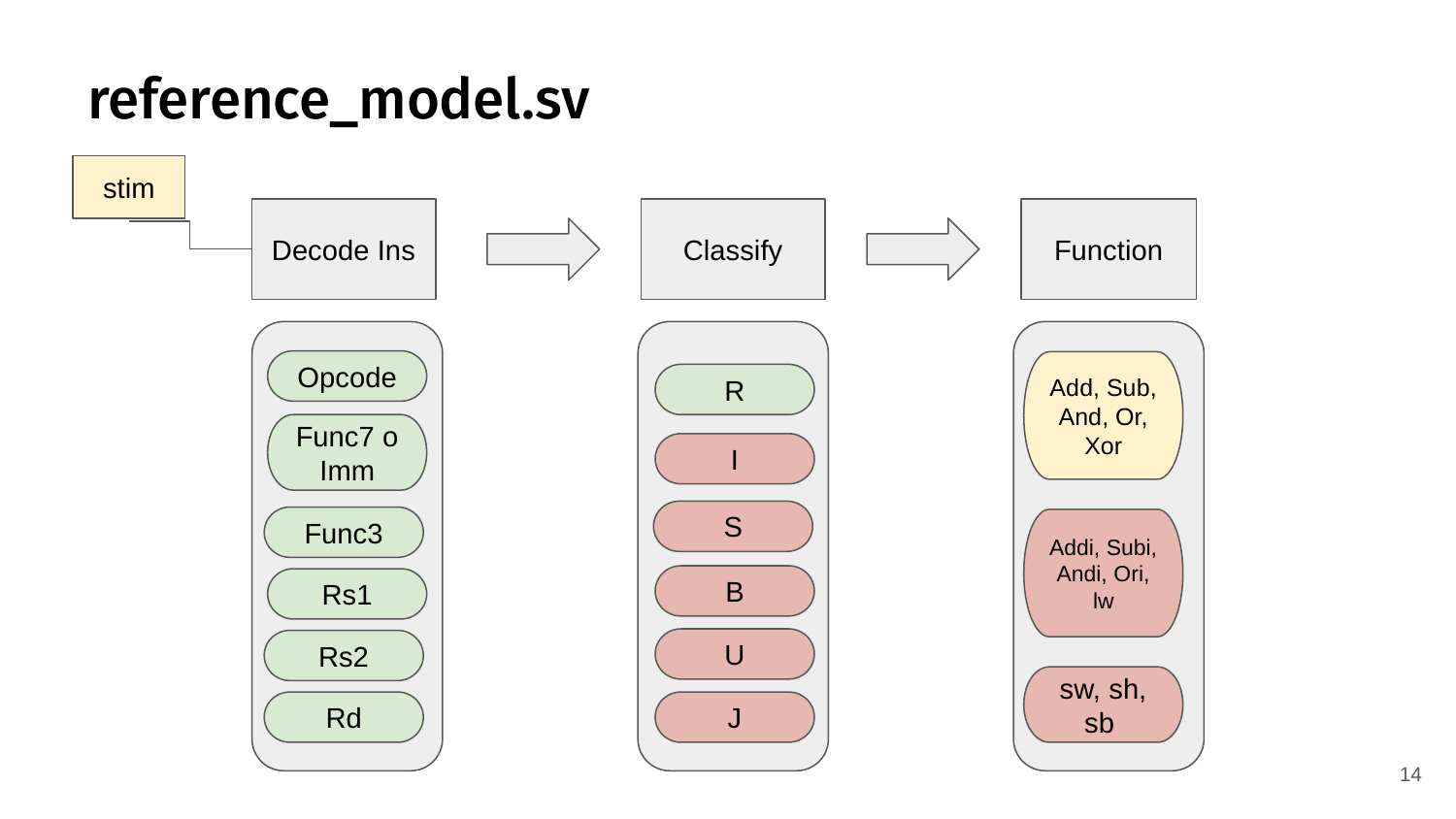

reference_model.sv
stim
Decode Ins
Classify
Function

Opcode
Add, Sub, And, Or, Xor
R
Func7 o Imm
I
S
Func3
Addi, Subi, Andi, Ori, lw
B
Rs1
U
Rs2
sw, sh, sb
Rd
J
14